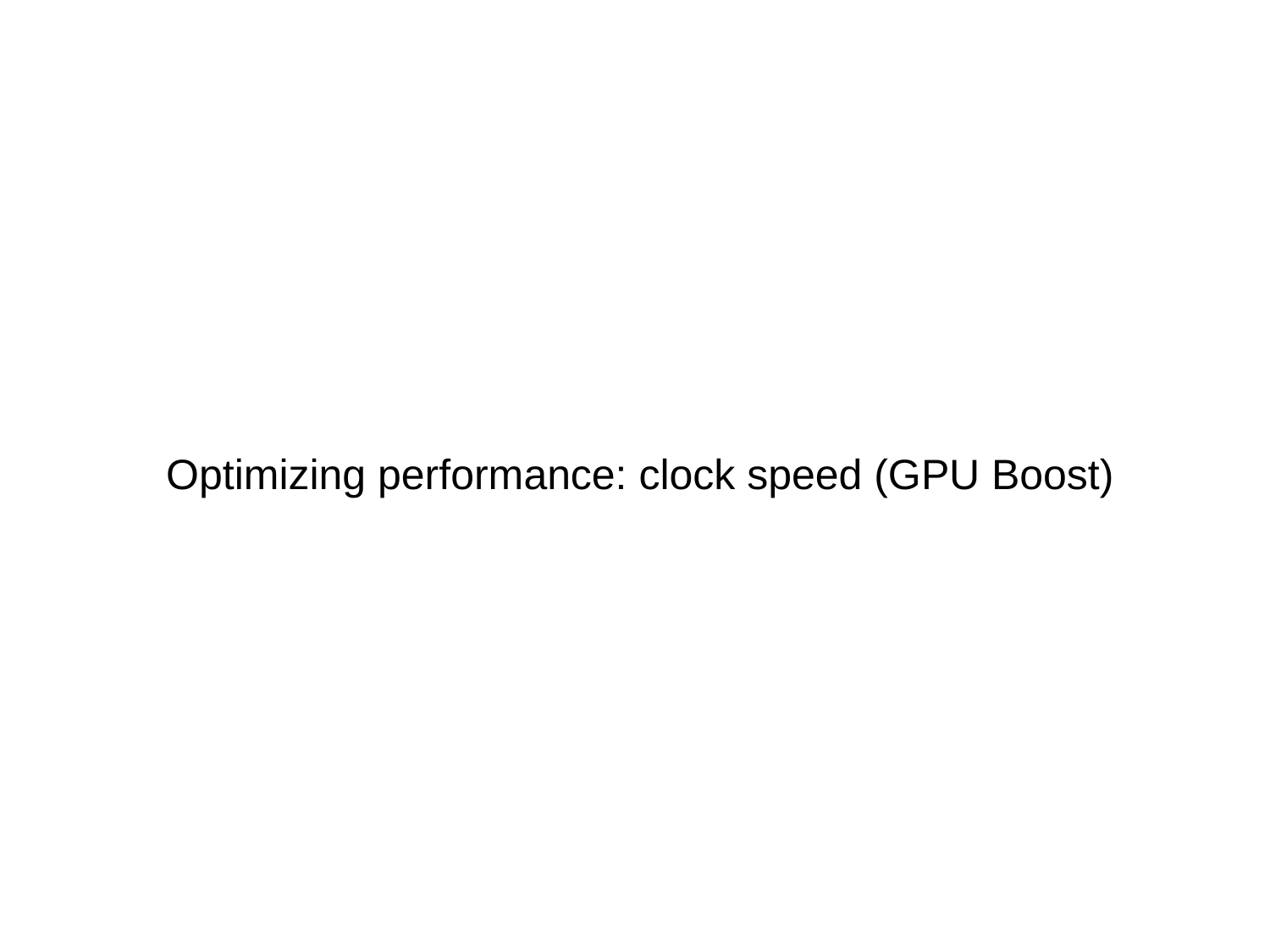

# Optimizing performance: clock speed (GPU Boost)